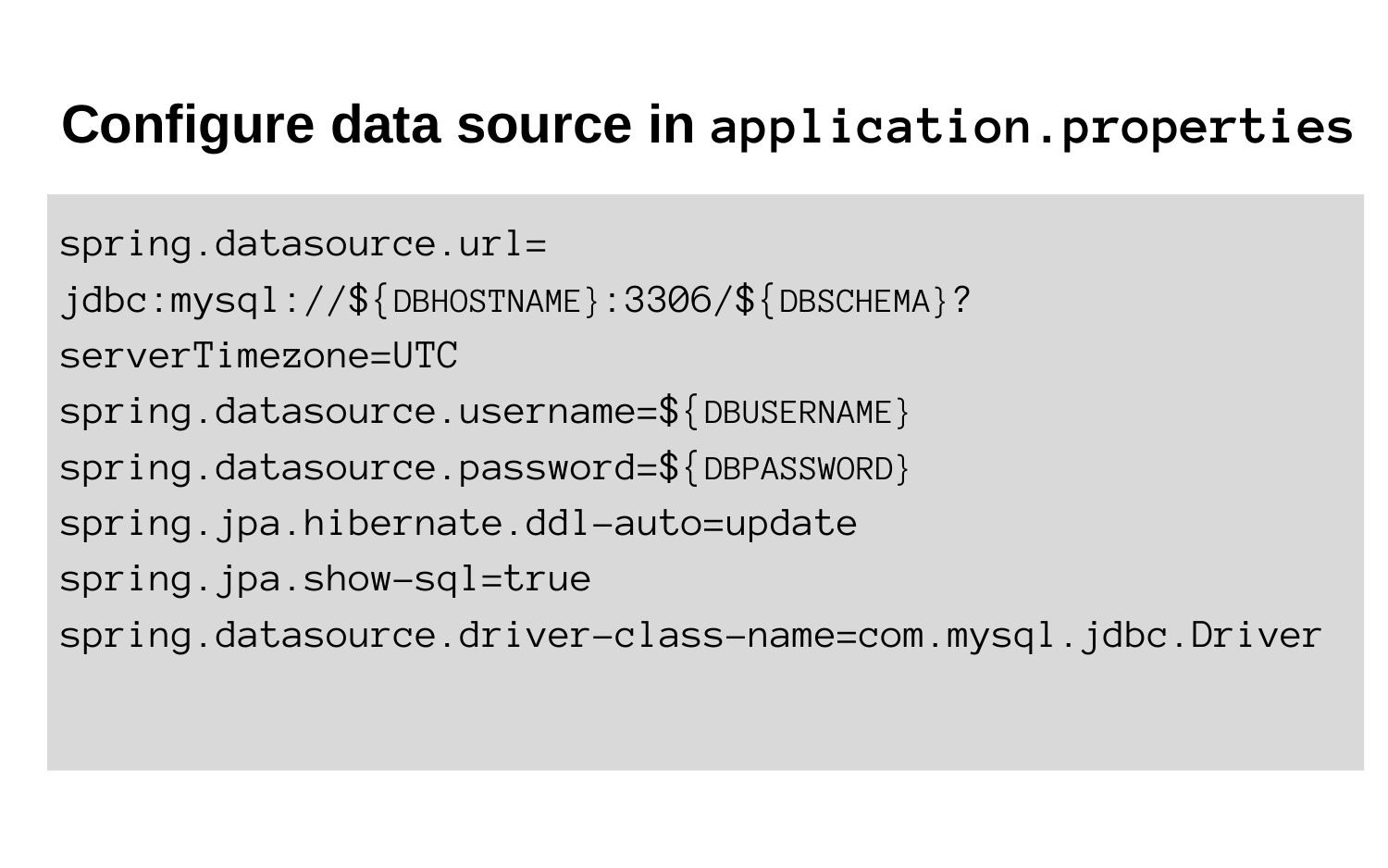

# Configure data source in application.properties
spring.datasource.url=
jdbc:mysql://${DBHOSTNAME}:3306/${DBSCHEMA}?serverTimezone=UTC
spring.datasource.username=${DBUSERNAME}
spring.datasource.password=${DBPASSWORD}
spring.jpa.hibernate.ddl-auto=update
spring.jpa.show-sql=true
spring.datasource.driver-class-name=com.mysql.jdbc.Driver